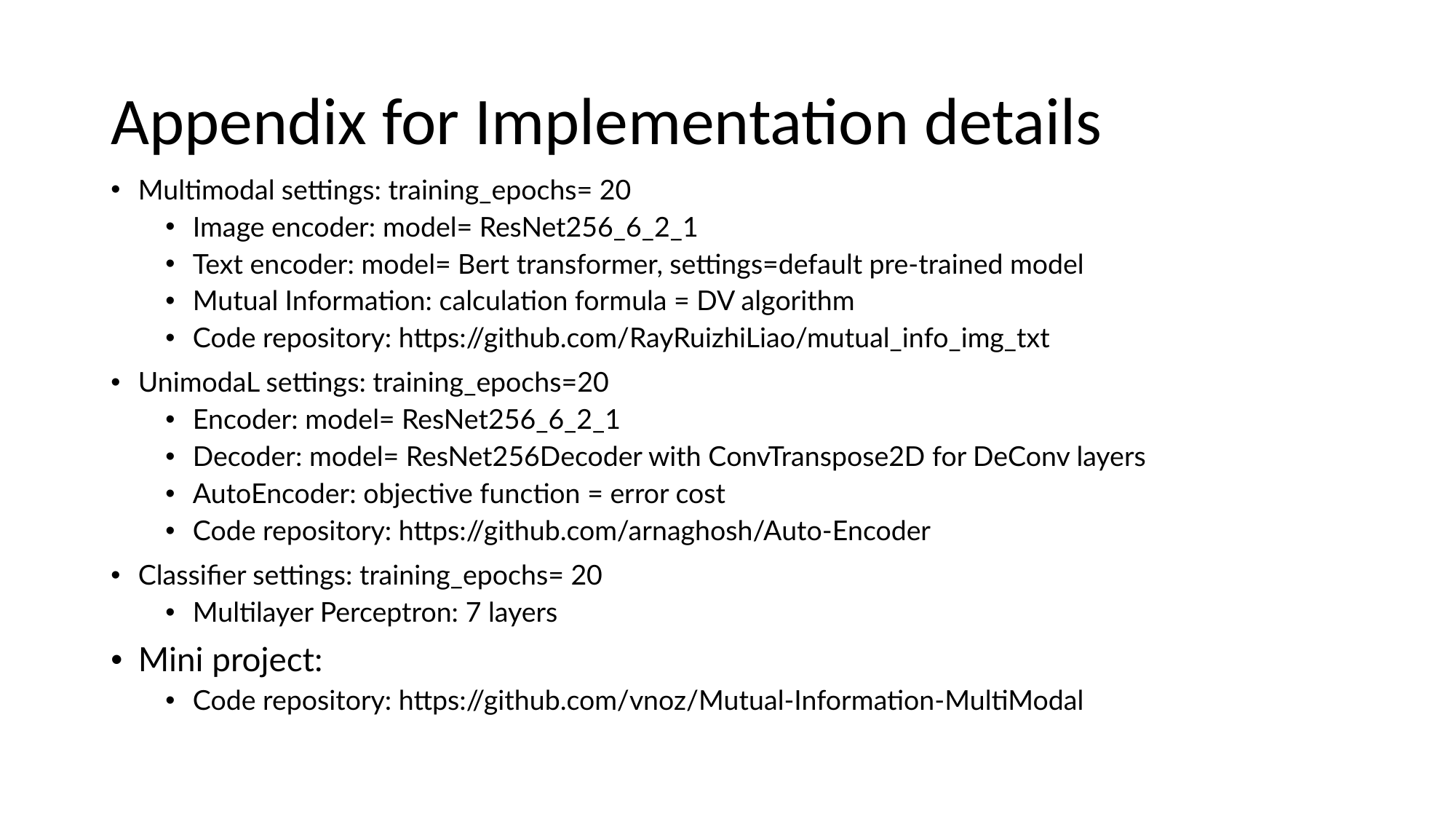

# Appendix for Implementation details
Multimodal settings: training_epochs= 20
Image encoder: model= ResNet256_6_2_1
Text encoder: model= Bert transformer, settings=default pre-trained model
Mutual Information: calculation formula = DV algorithm
Code repository: https://github.com/RayRuizhiLiao/mutual_info_img_txt
UnimodaL settings: training_epochs=20
Encoder: model= ResNet256_6_2_1
Decoder: model= ResNet256Decoder with ConvTranspose2D for DeConv layers
AutoEncoder: objective function = error cost
Code repository: https://github.com/arnaghosh/Auto-Encoder
Classifier settings: training_epochs= 20
Multilayer Perceptron: 7 layers
Mini project:
Code repository: https://github.com/vnoz/Mutual-Information-MultiModal